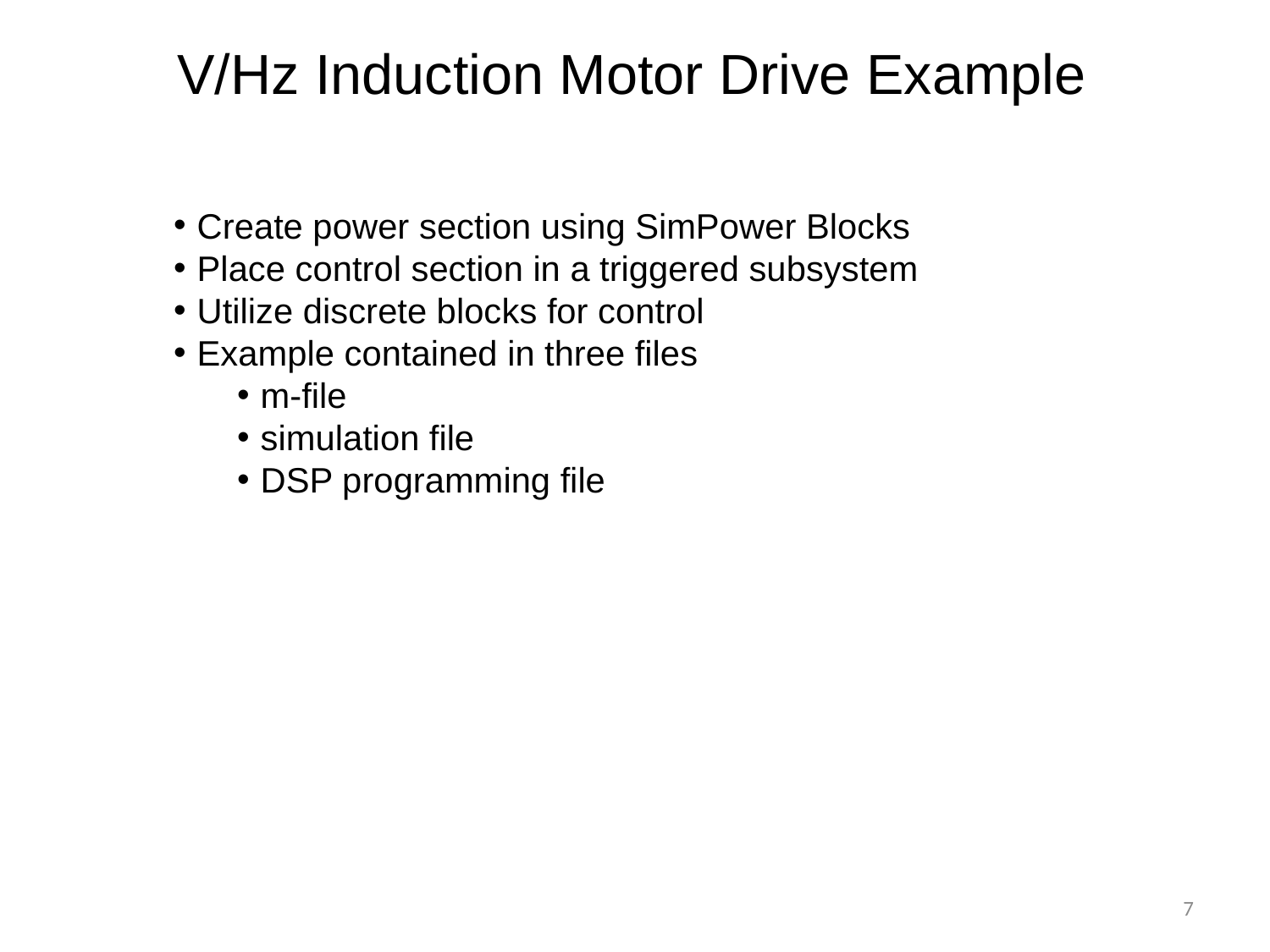

V/Hz Induction Motor Drive Example
Create power section using SimPower Blocks
Place control section in a triggered subsystem
Utilize discrete blocks for control
Example contained in three files
m-file
simulation file
DSP programming file
7